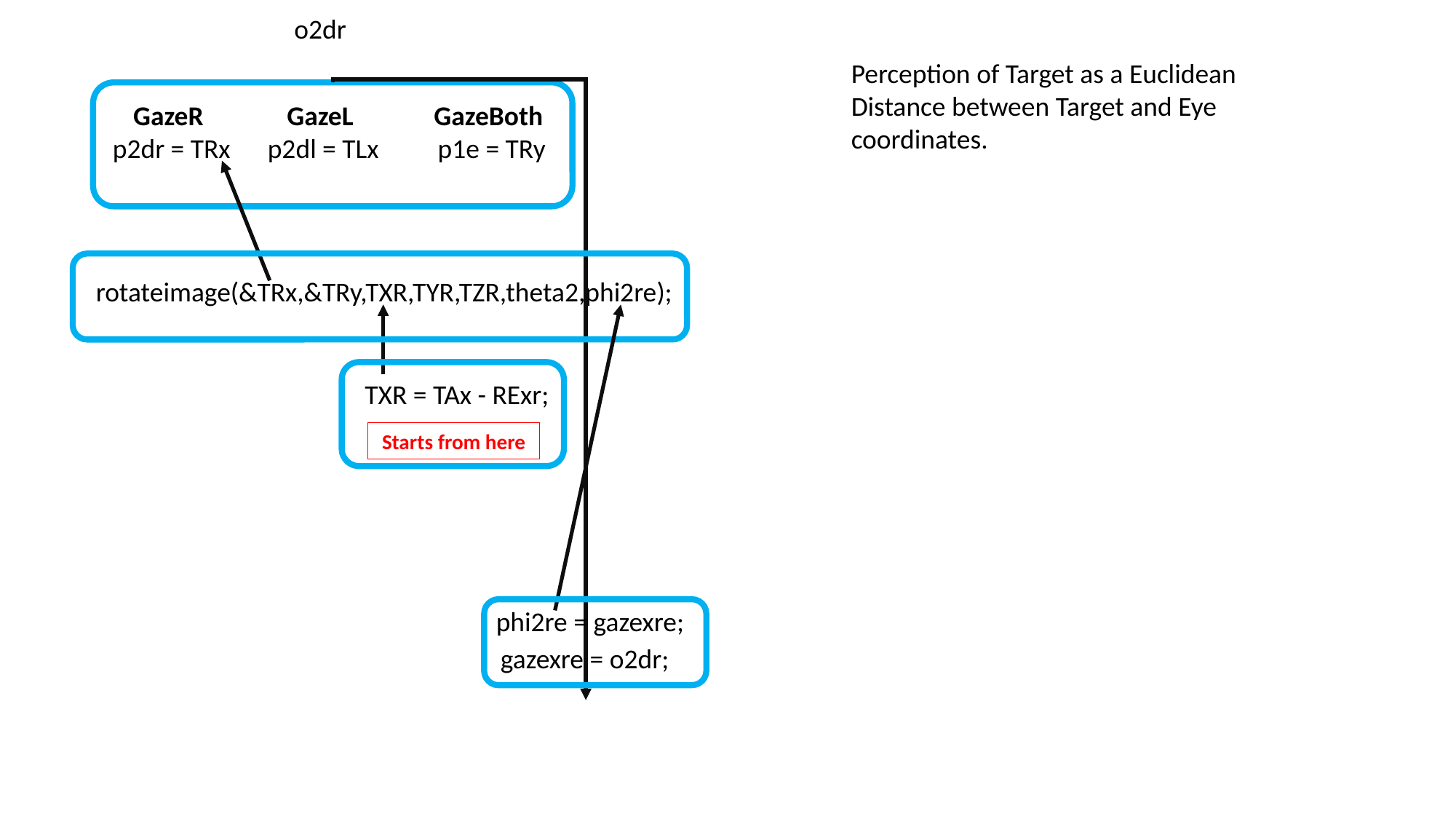

o2dr
Perception of Target as a Euclidean Distance between Target and Eye coordinates.

GazeR
 p2dr = TRx

GazeL
 p2dl = TLx

GazeBoth
 p1e = TRy

rotateimage(&TRx,&TRy,TXR,TYR,TZR,theta2,phi2re);

TXR = TAx - RExr;
Starts from here
phi2re = gazexre;

gazexre = o2dr;